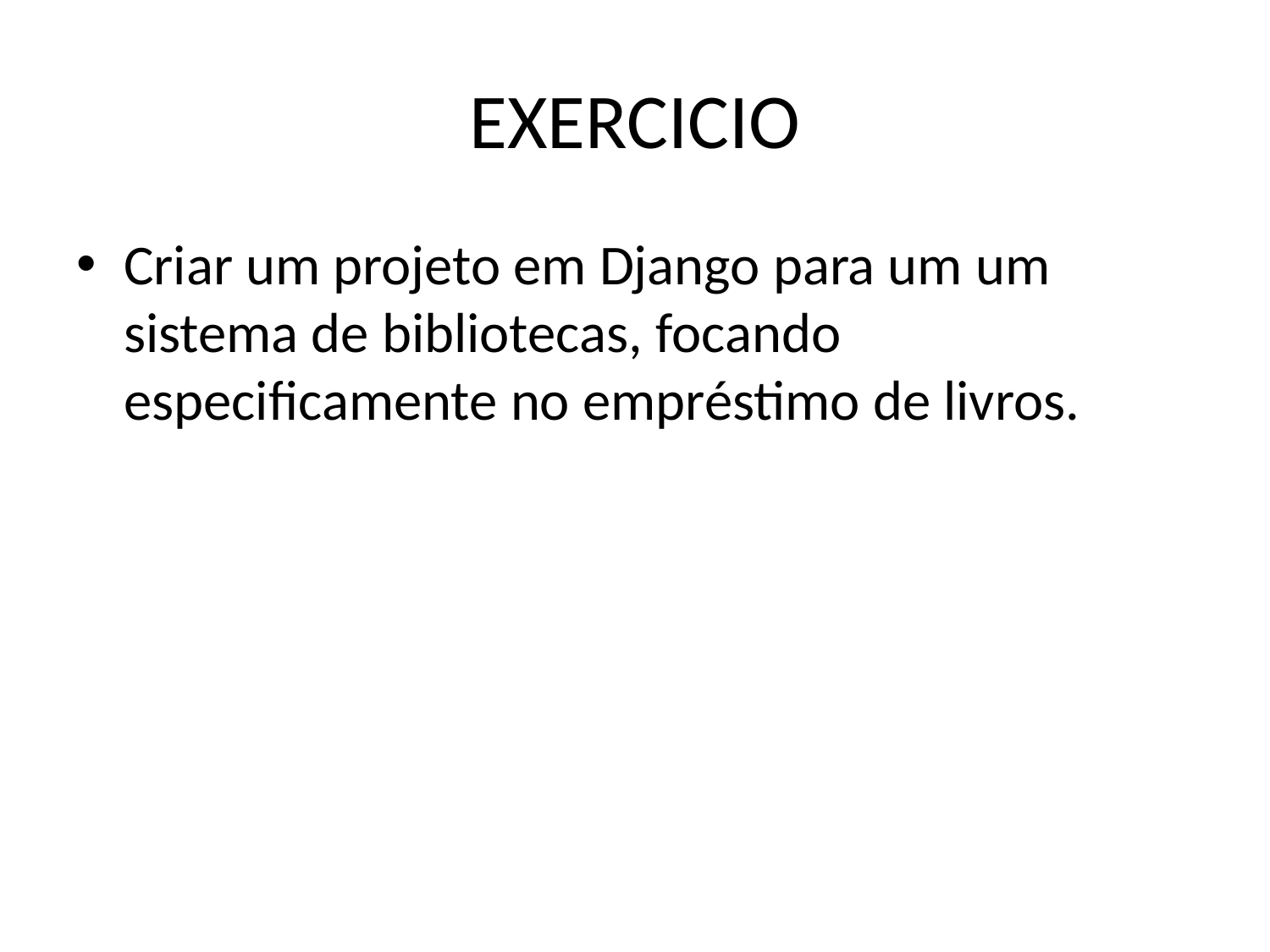

# EXERCICIO
Criar um projeto em Django para um um sistema de bibliotecas, focando especificamente no empréstimo de livros.